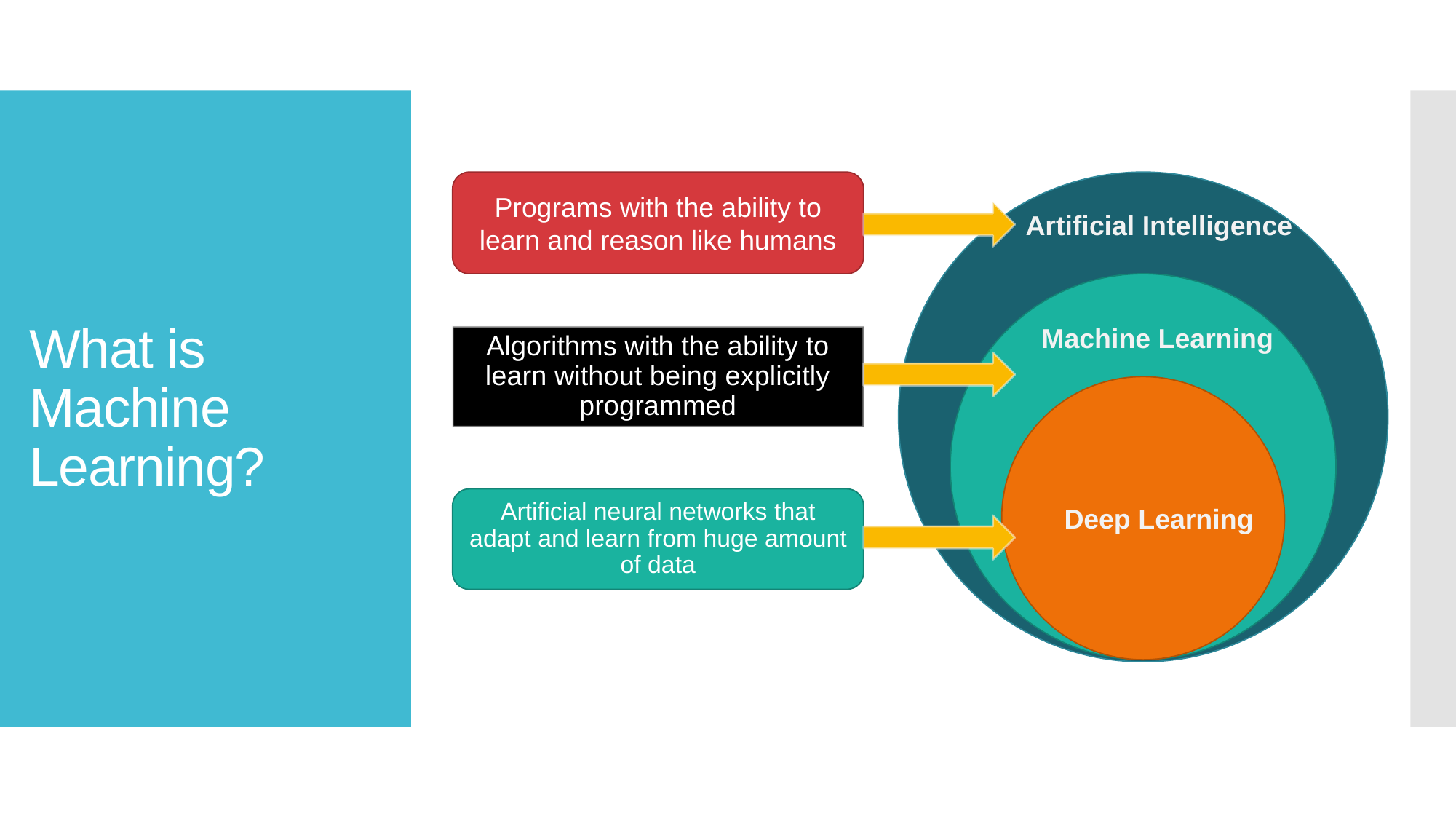

# What is Machine Learning?
Programs with the ability to learn and reason like humans

Artificial Intelligence

Machine Learning
Algorithms with the ability to learn without being explicitly programmed

Artificial neural networks that adapt and learn from huge amount of data
Deep Learning